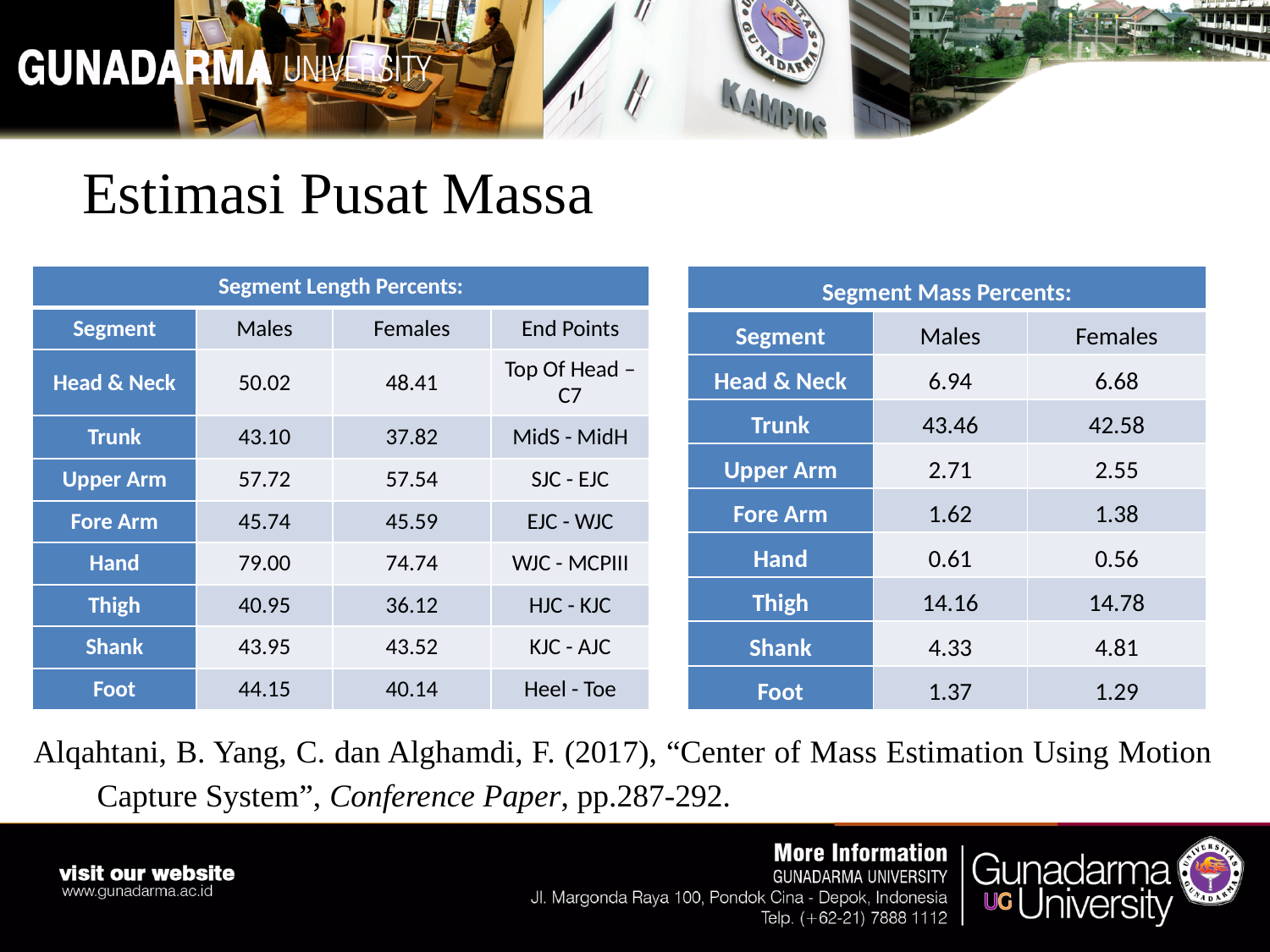

# Estimasi Pusat Massa
| Segment Length Percents: |  |  |  |
| --- | --- | --- | --- |
| Segment | Males | Females | End Points |
| Head & Neck | 50.02 | 48.41 | Top Of Head –C7 |
| Trunk | 43.10 | 37.82 | MidS - MidH |
| Upper Arm | 57.72 | 57.54 | SJC - EJC |
| Fore Arm | 45.74 | 45.59 | EJC - WJC |
| Hand | 79.00 | 74.74 | WJC - MCPIII |
| Thigh | 40.95 | 36.12 | HJC - KJC |
| Shank | 43.95 | 43.52 | KJC - AJC |
| Foot | 44.15 | 40.14 | Heel - Toe |
| Segment Mass Percents: |  |  |
| --- | --- | --- |
| Segment | Males | Females |
| Head & Neck | 6.94 | 6.68 |
| Trunk | 43.46 | 42.58 |
| Upper Arm | 2.71 | 2.55 |
| Fore Arm | 1.62 | 1.38 |
| Hand | 0.61 | 0.56 |
| Thigh | 14.16 | 14.78 |
| Shank | 4.33 | 4.81 |
| Foot | 1.37 | 1.29 |
Alqahtani, B. Yang, C. dan Alghamdi, F. (2017), “Center of Mass Estimation Using Motion Capture System”, Conference Paper, pp.287-292.